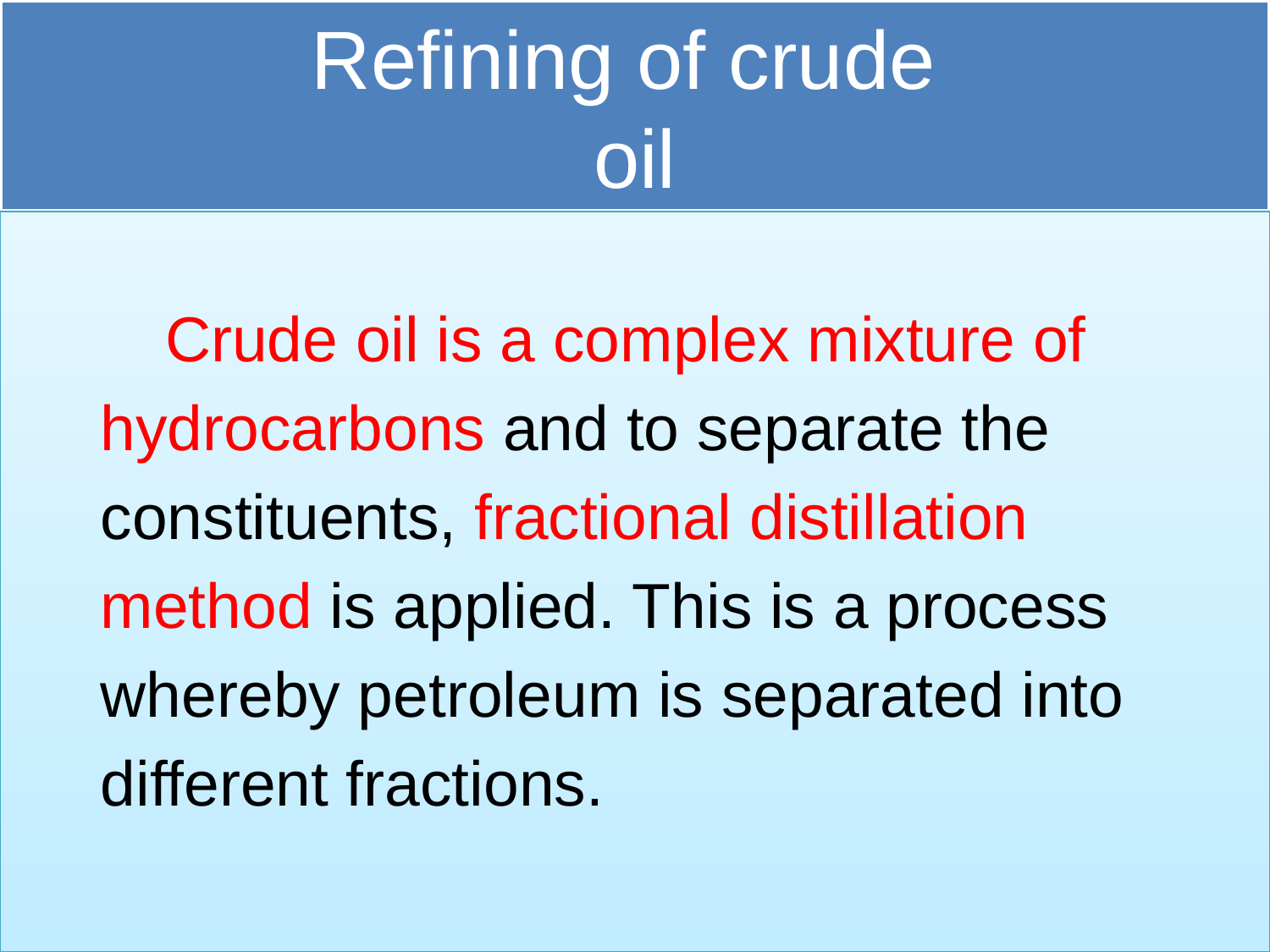

# Refining of crude oil

            Crude oil is a complex mixture of
     hydrocarbons and to separate the
     constituents, fractional distillation
     method is applied. This is a process
     whereby petroleum is separated into
     different fractions.